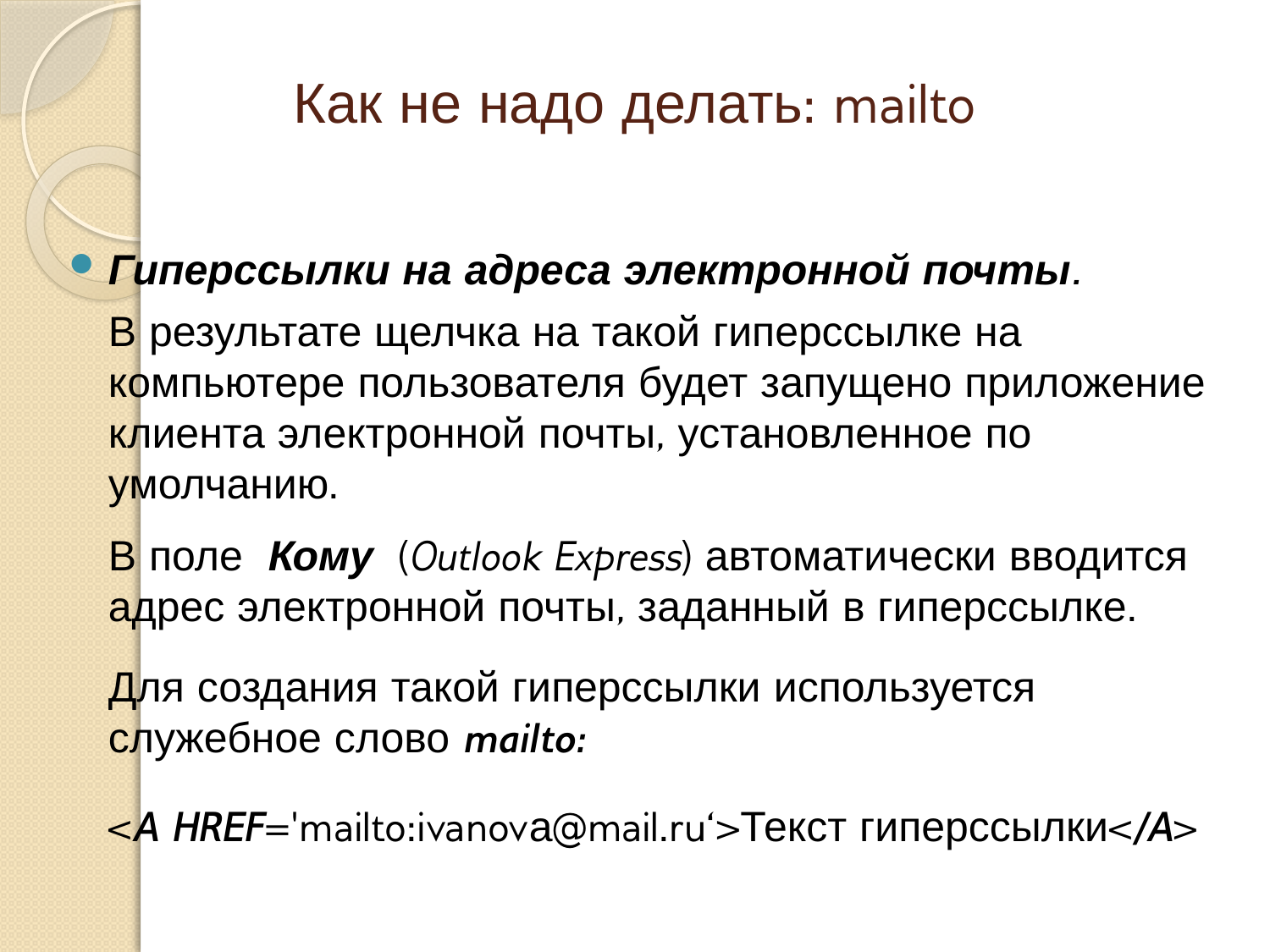

# Как не надо делать: mailto
Гиперссылки на адреса электронной почты.
	В результате щелчка на такой гиперссылке на компьютере пользователя будет запущено приложение клиента электронной почты, установленное по умолчанию.
	В поле  Кому  (Outlook Express) автоматически вводится адрес электронной почты, заданный в гиперссылке.
	Для создания такой гиперссылки используется служебное слово mailto:

	<A HREF='mailto:ivanovа@mail.ru‘>Текст гиперссылки</A>